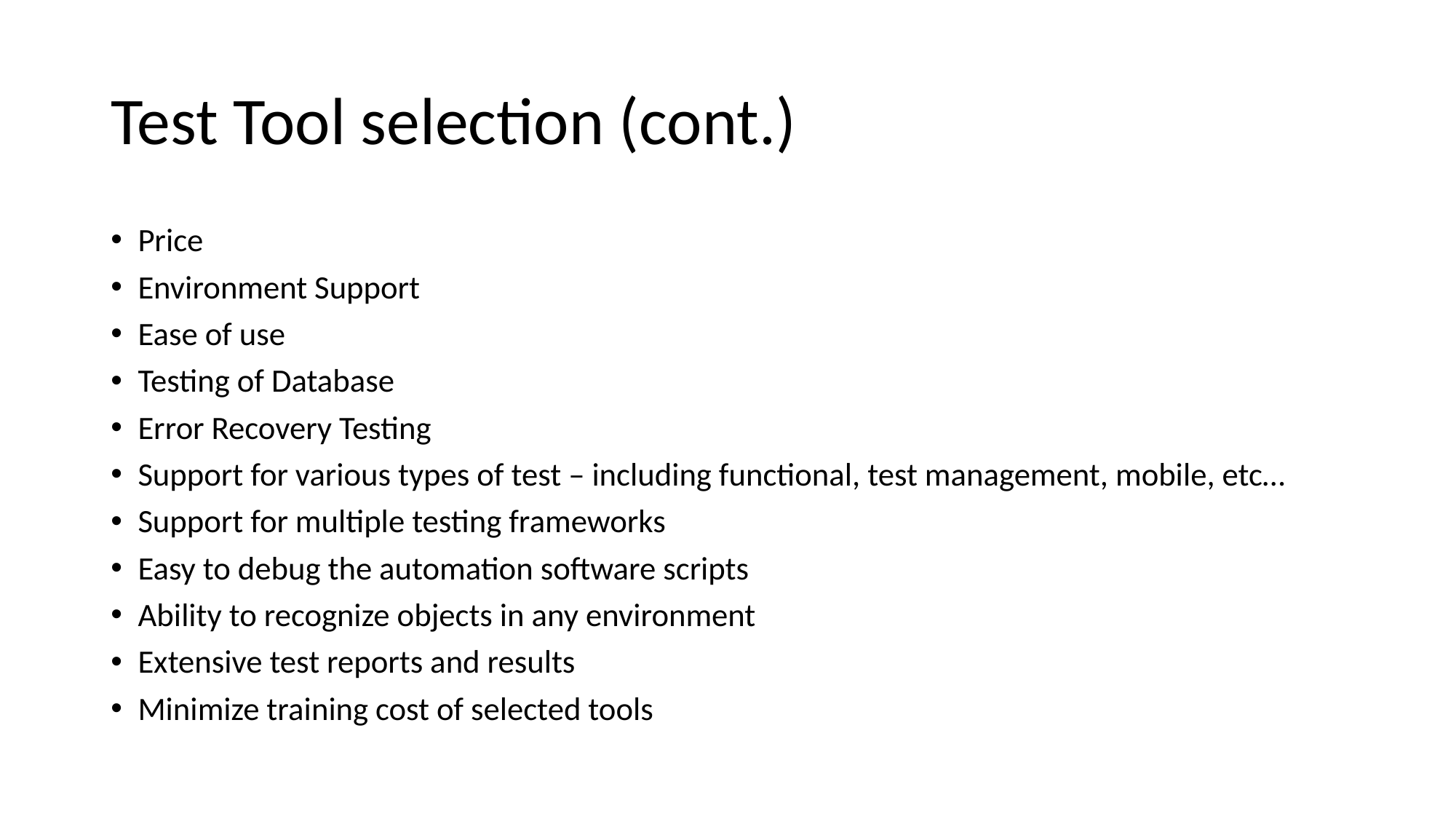

# Test Tool selection (cont.)
Price
Environment Support
Ease of use
Testing of Database
Error Recovery Testing
Support for various types of test – including functional, test management, mobile, etc…
Support for multiple testing frameworks
Easy to debug the automation software scripts
Ability to recognize objects in any environment
Extensive test reports and results
Minimize training cost of selected tools